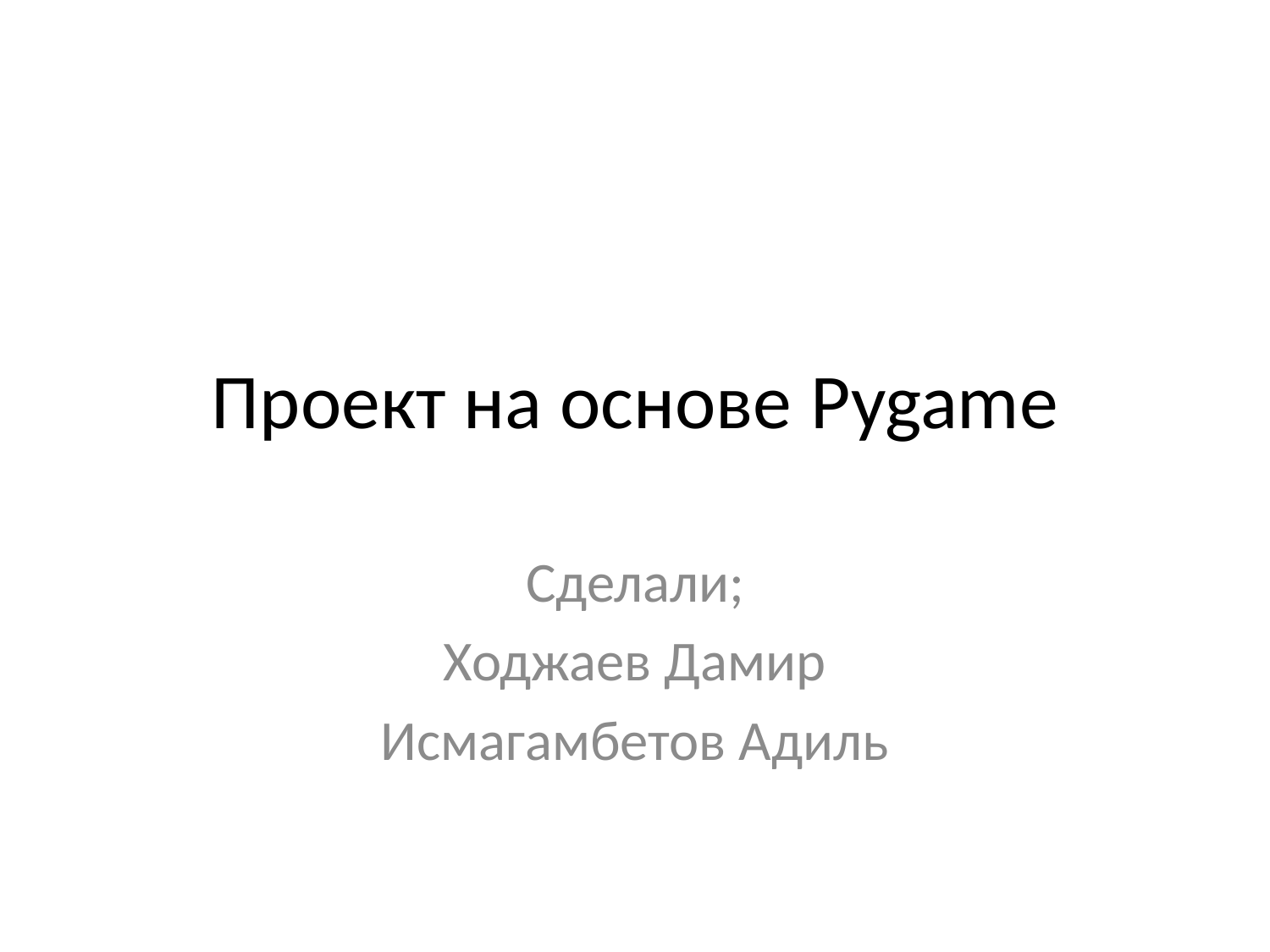

# Проект на основе Pygame
Сделали;
Ходжаев Дамир
Исмагамбетов Адиль